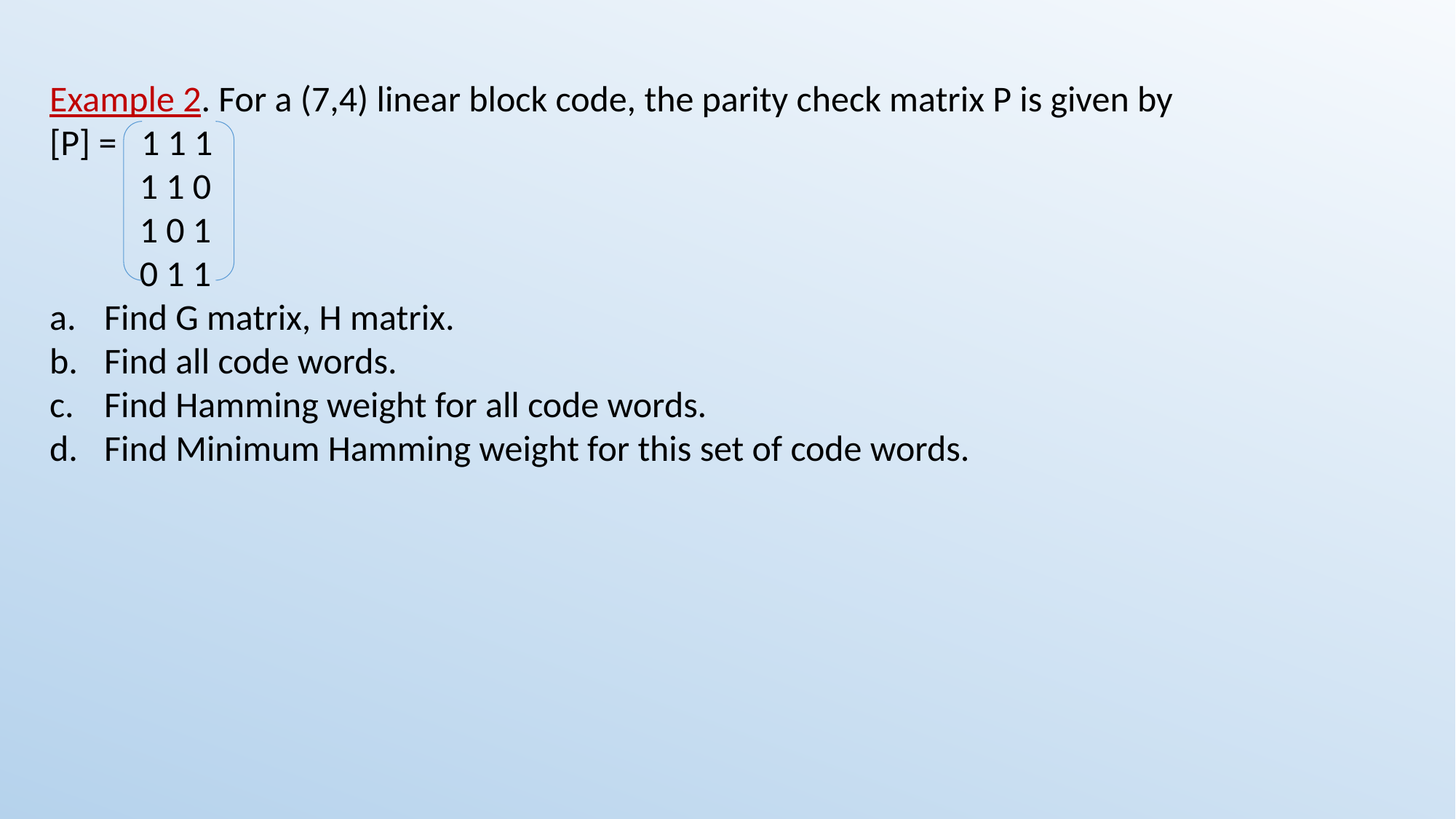

Example 2. For a (7,4) linear block code, the parity check matrix P is given by
[P] =   1 1 1
           1 1 0
           1 0 1
           0 1 1
Find G matrix, H matrix.
Find all code words.
Find Hamming weight for all code words.
Find Minimum Hamming weight for this set of code words.